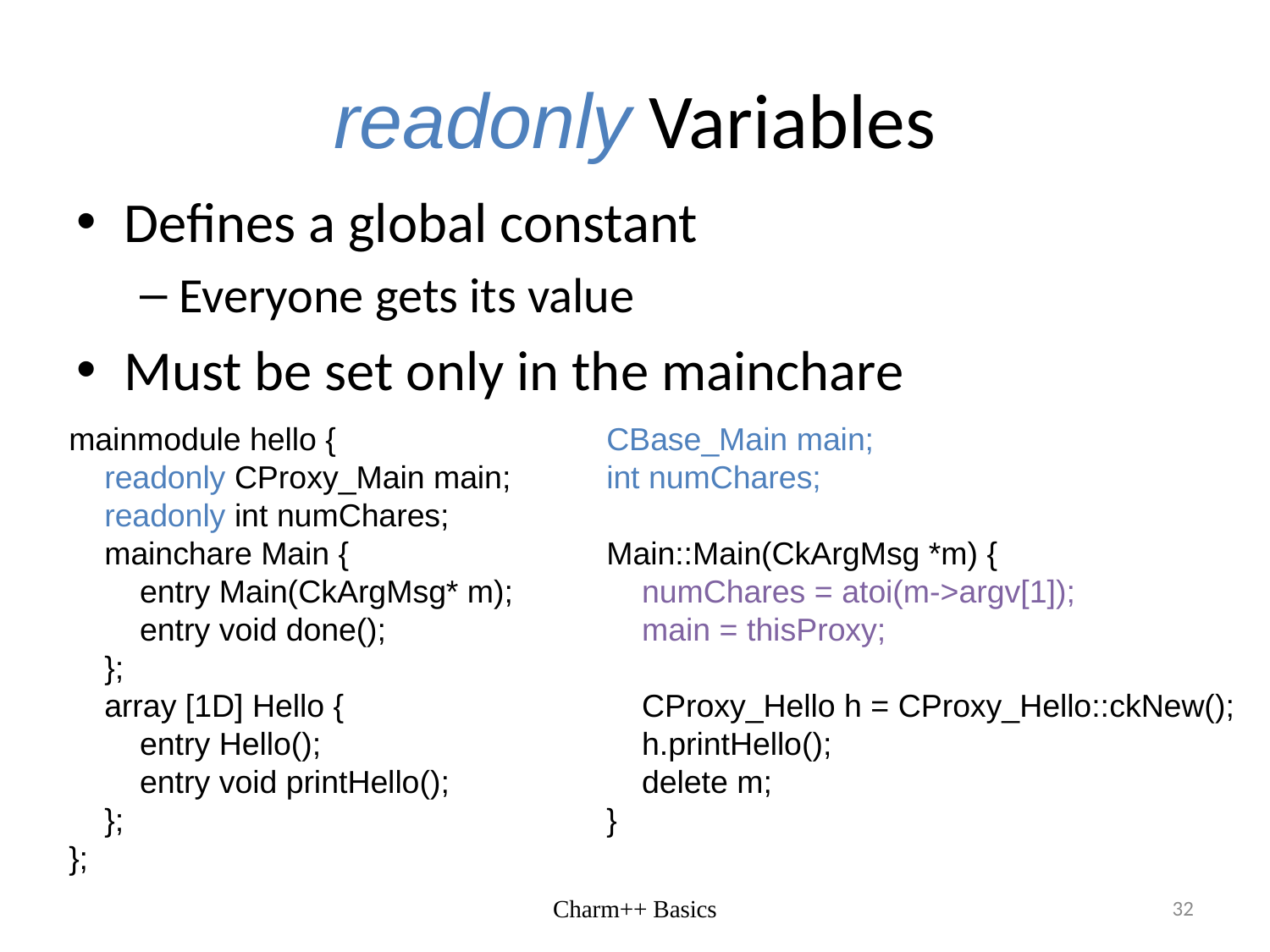

# readonly Variables
Defines a global constant
Everyone gets its value
Must be set only in the mainchare
mainmodule hello {
    readonly CProxy_Main main;
    readonly int numChares;
    mainchare Main {
        entry Main(CkArgMsg* m);
        entry void done();
    };
    array [1D] Hello {
        entry Hello();
        entry void printHello();
    };
};
CBase_Main main;
int numChares;

Main::Main(CkArgMsg *m) {
    numChares = atoi(m->argv[1]);
    main = thisProxy;

    CProxy_Hello h = CProxy_Hello::ckNew();
    h.printHello();
    delete m;
}
Charm++ Basics
32